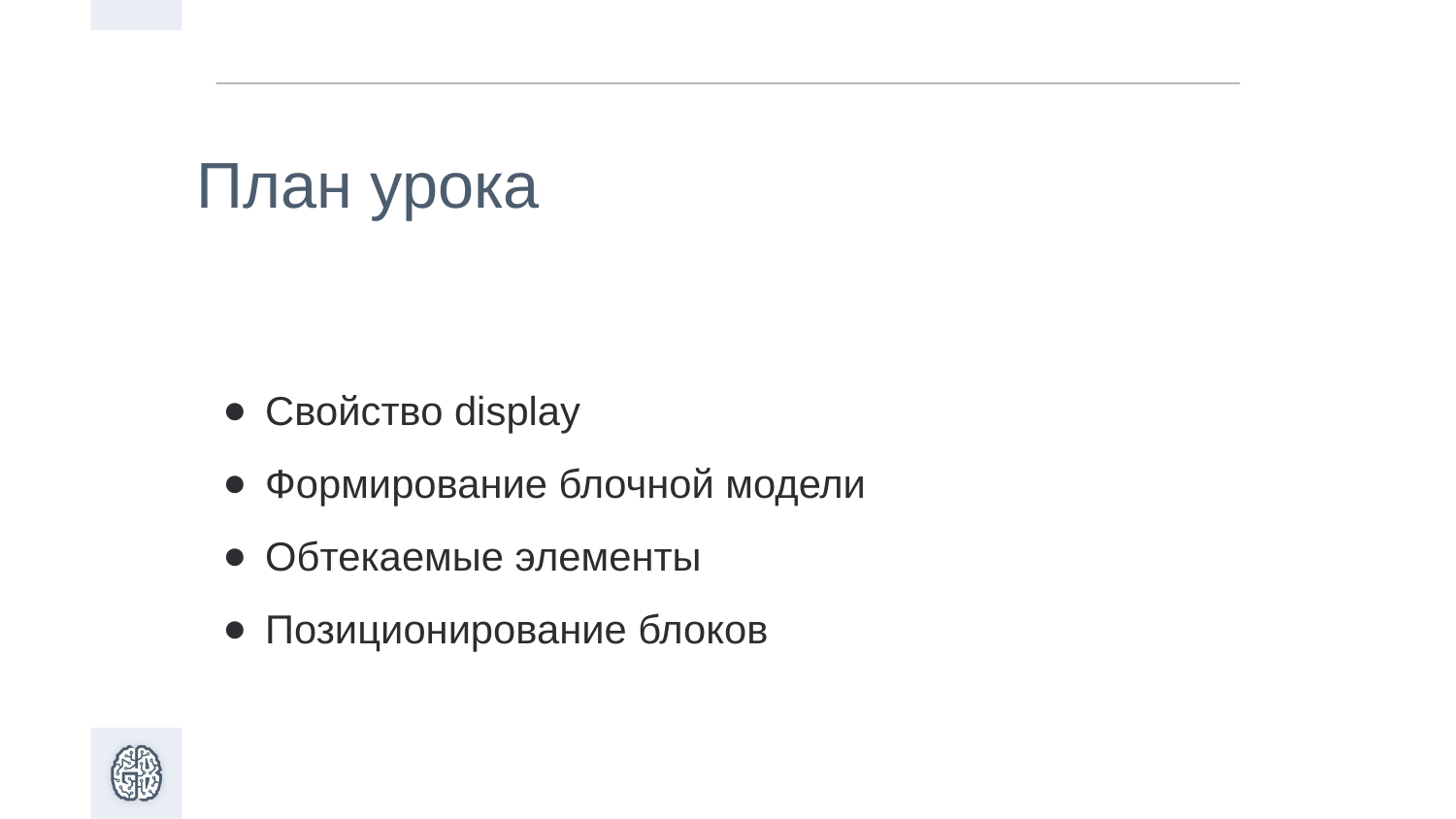

План урока
Свойство display
Формирование блочной модели
Обтекаемые элементы
Позиционирование блоков